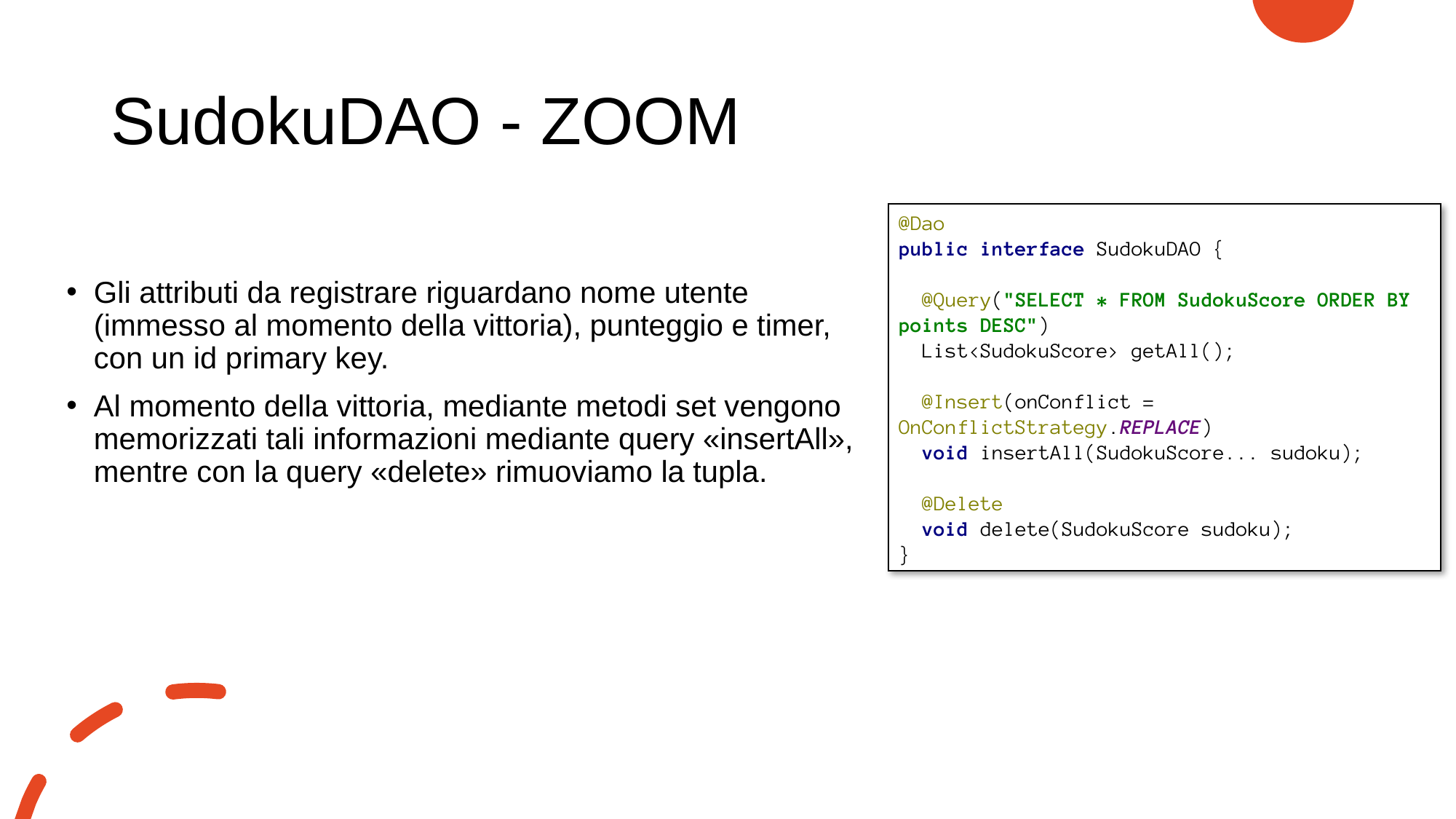

# SudokuDAO - ZOOM
@Dao
public interface SudokuDAO {
  @Query("SELECT * FROM SudokuScore ORDER BY points DESC")
  List<SudokuScore> getAll();
  @Insert(onConflict = OnConflictStrategy.REPLACE)
  void insertAll(SudokuScore... sudoku);
  @Delete
  void delete(SudokuScore sudoku);
}
Gli attributi da registrare riguardano nome utente (immesso al momento della vittoria), punteggio e timer, con un id primary key.
Al momento della vittoria, mediante metodi set vengono memorizzati tali informazioni mediante query «insertAll», mentre con la query «delete» rimuoviamo la tupla.